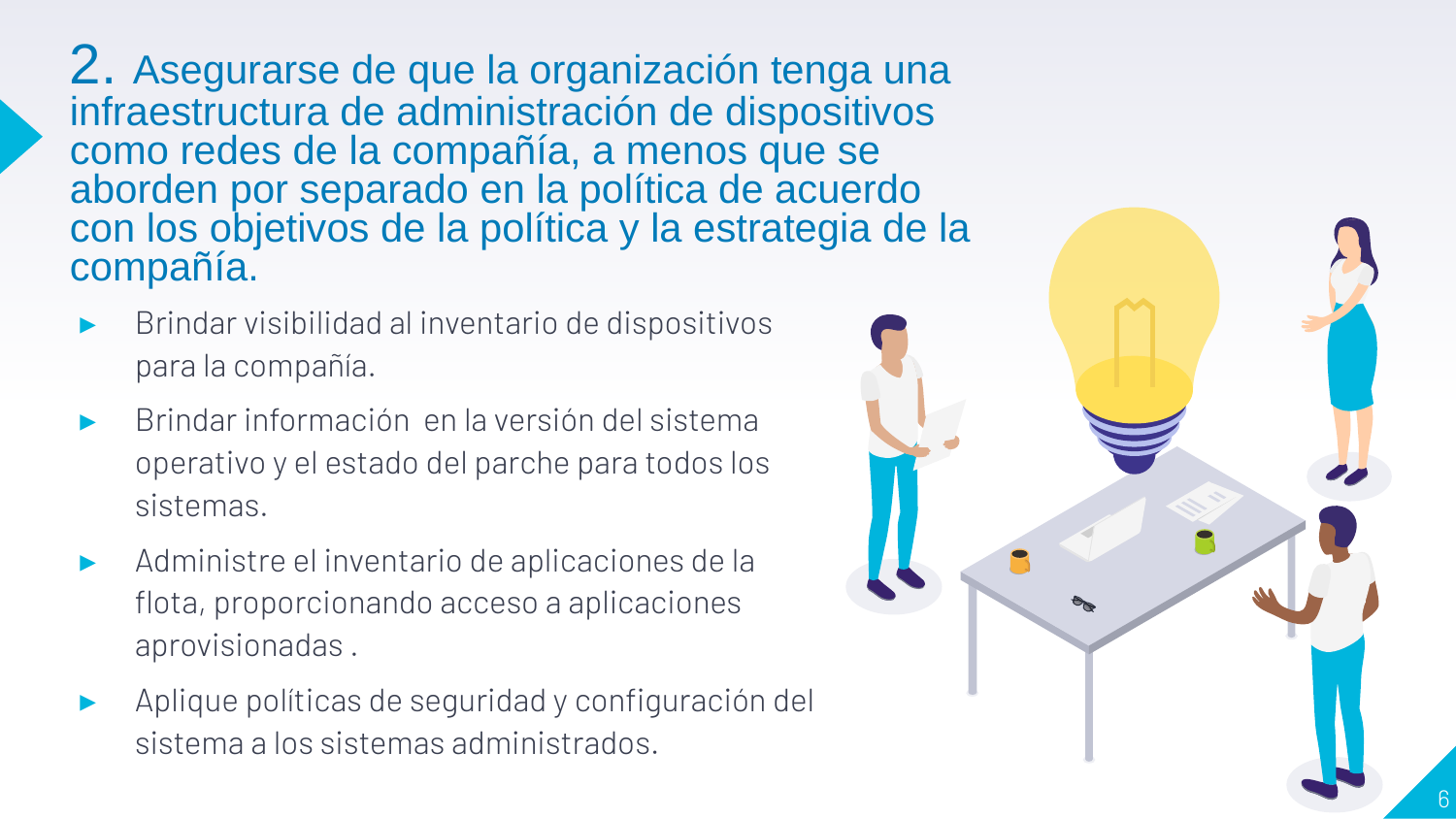

# 2. Asegurarse de que la organización tenga una infraestructura de administración de dispositivos como redes de la compañía, a menos que se aborden por separado en la política de acuerdo con los objetivos de la política y la estrategia de la compañía.

Brindar visibilidad al inventario de dispositivos para la compañía.
Brindar información  en la versión del sistema operativo y el estado del parche para todos los sistemas.
Administre el inventario de aplicaciones de la flota, proporcionando acceso a aplicaciones aprovisionadas .
Aplique políticas de seguridad y configuración del sistema a los sistemas administrados.

6